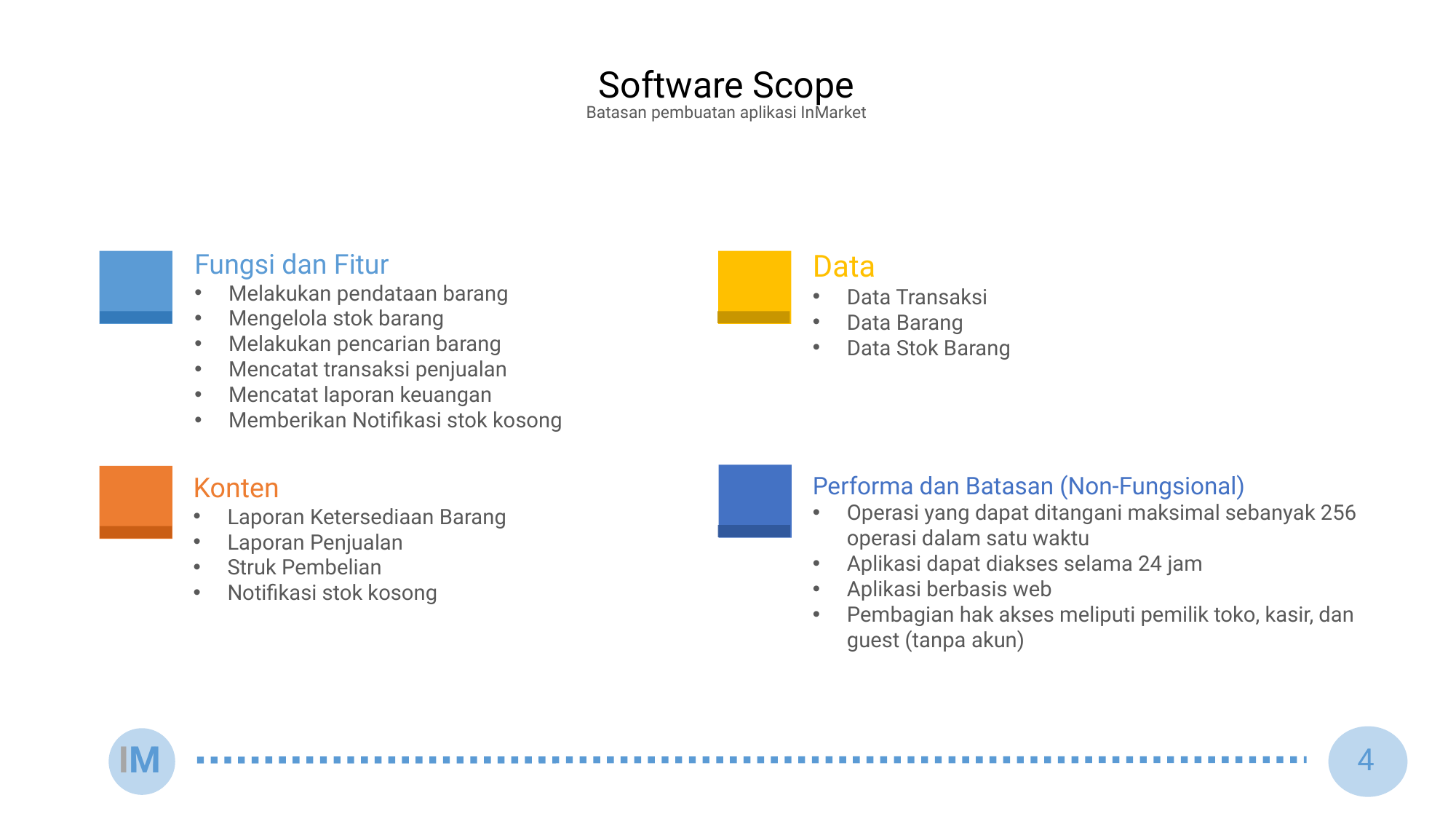

Software Scope
Batasan pembuatan aplikasi InMarket
Fungsi dan Fitur
Melakukan pendataan barang
Mengelola stok barang
Melakukan pencarian barang
Mencatat transaksi penjualan
Mencatat laporan keuangan
Memberikan Notifikasi stok kosong
Konten
Laporan Ketersediaan Barang
Laporan Penjualan
Struk Pembelian
Notifikasi stok kosong
Data
Data Transaksi
Data Barang
Data Stok Barang
Performa dan Batasan (Non-Fungsional)
Operasi yang dapat ditangani maksimal sebanyak 256 operasi dalam satu waktu
Aplikasi dapat diakses selama 24 jam
Aplikasi berbasis web
Pembagian hak akses meliputi pemilik toko, kasir, dan guest (tanpa akun)

4